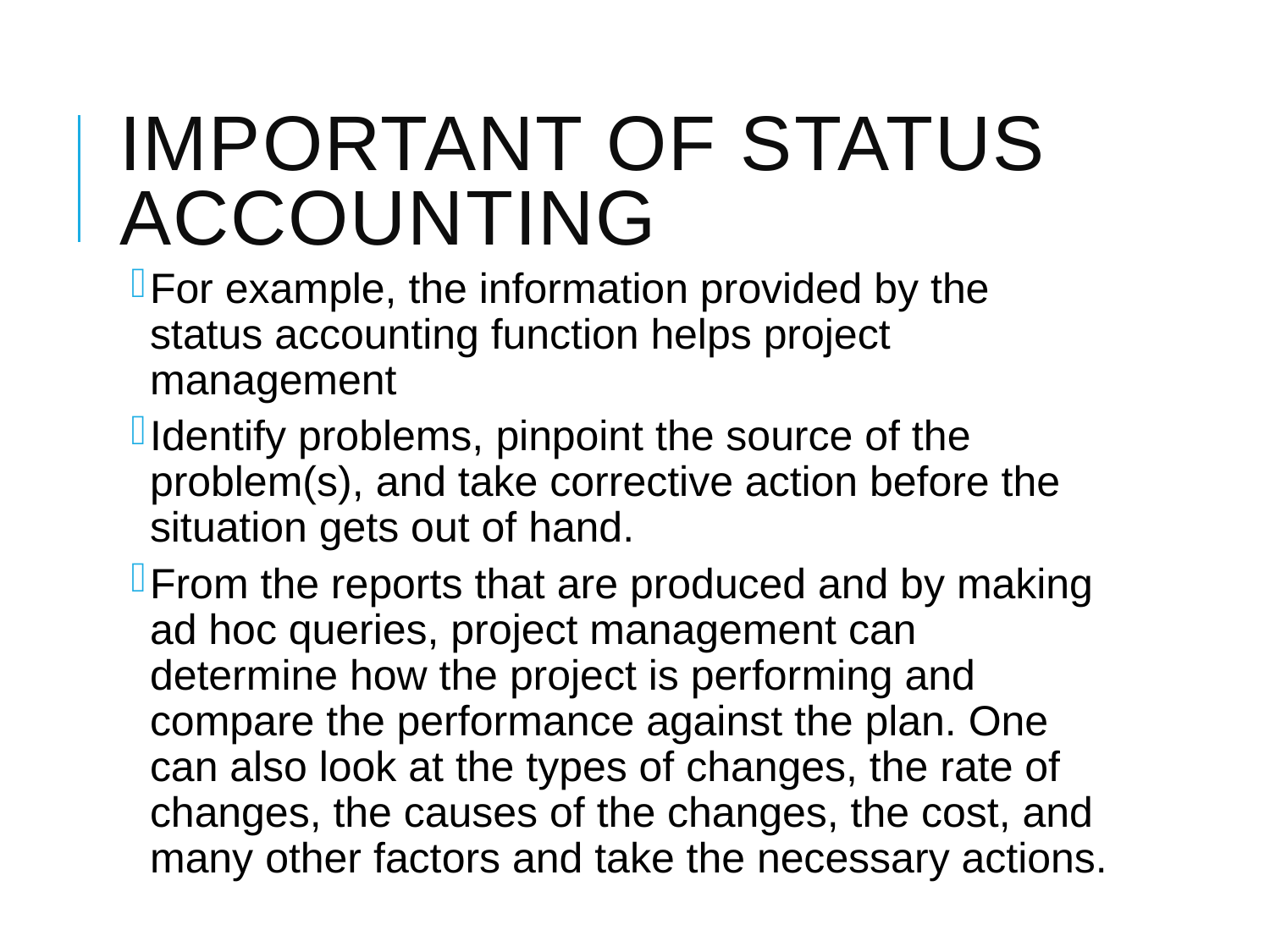

# Important of status ACCOUNTING
For example, the information provided by the status accounting function helps project management
Identify problems, pinpoint the source of the problem(s), and take corrective action before the situation gets out of hand.
From the reports that are produced and by making ad hoc queries, project management can determine how the project is performing and compare the performance against the plan. One can also look at the types of changes, the rate of changes, the causes of the changes, the cost, and many other factors and take the necessary actions.